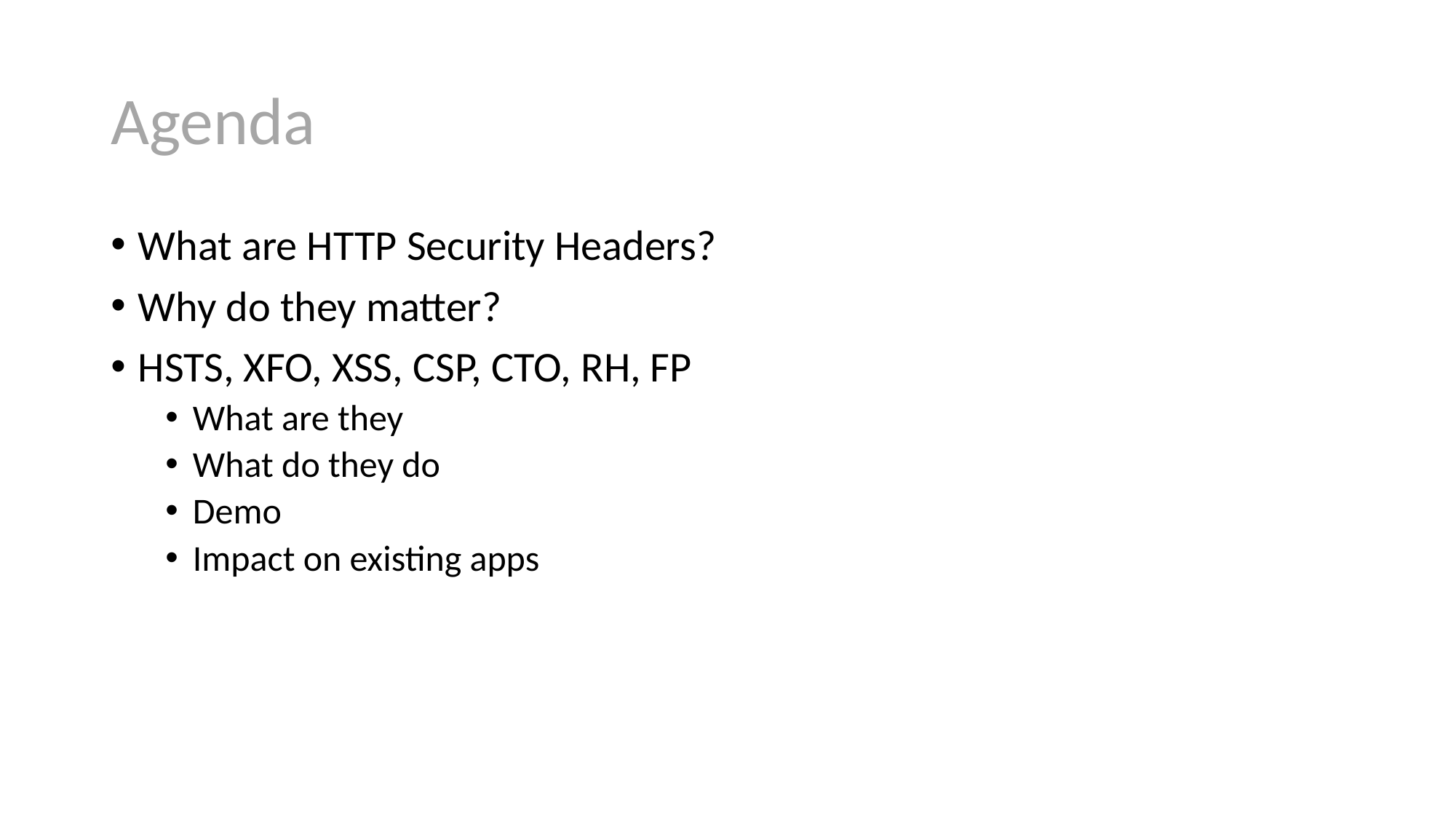

# Agenda
What are HTTP Security Headers?
Why do they matter?
HSTS, XFO, XSS, CSP, CTO, RH, FP
What are they
What do they do
Demo
Impact on existing apps